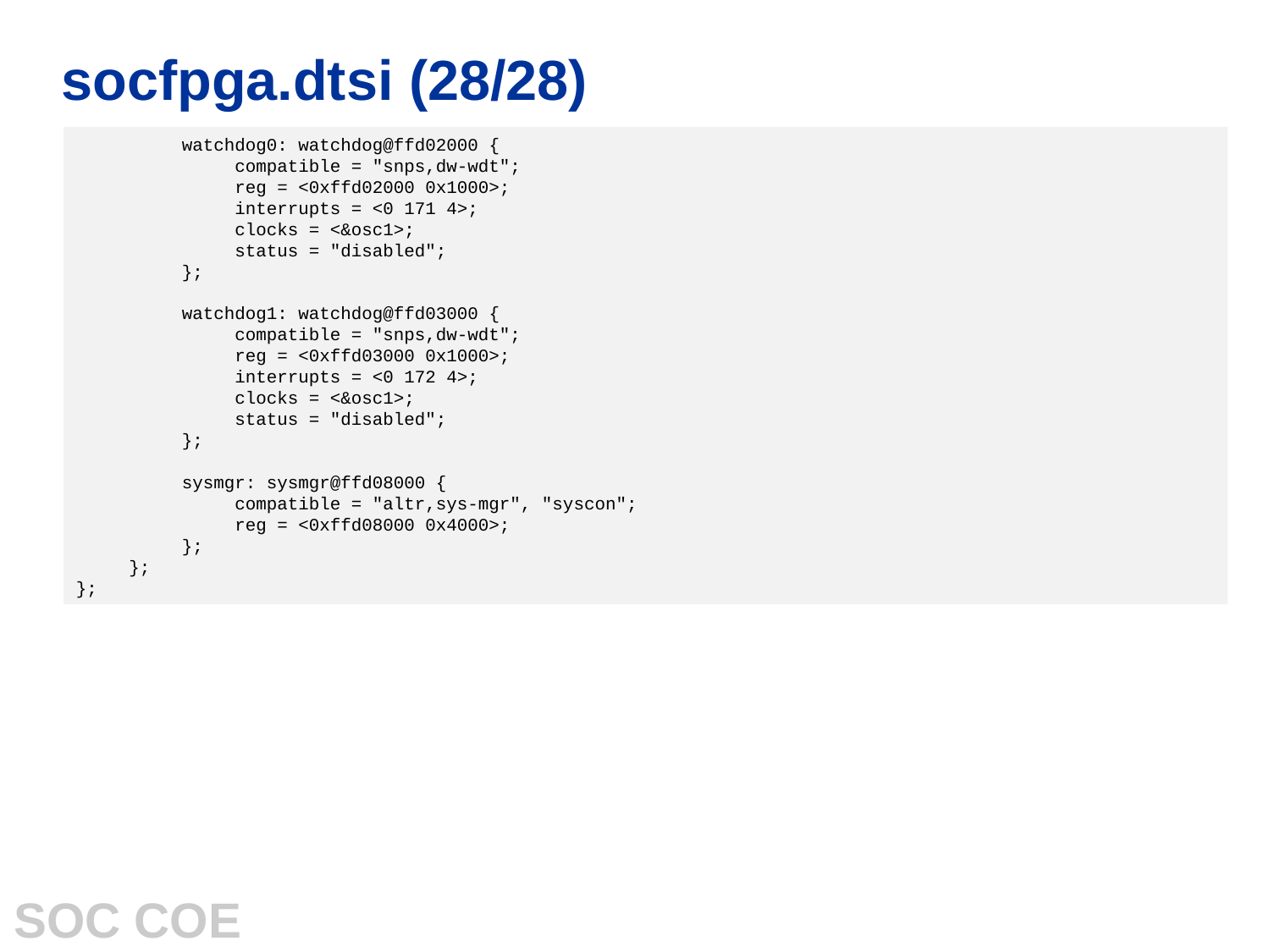

# socfpga.dtsi (28/28)
          watchdog0: watchdog@ffd02000 {
               compatible = "snps,dw-wdt";
               reg = <0xffd02000 0x1000>;
               interrupts = <0 171 4>;
               clocks = <&osc1>;
               status = "disabled";
          };

          watchdog1: watchdog@ffd03000 {
               compatible = "snps,dw-wdt";
               reg = <0xffd03000 0x1000>;
               interrupts = <0 172 4>;
               clocks = <&osc1>;
               status = "disabled";
          };

          sysmgr: sysmgr@ffd08000 {
               compatible = "altr,sys-mgr", "syscon";
               reg = <0xffd08000 0x4000>;
          };
     };
};